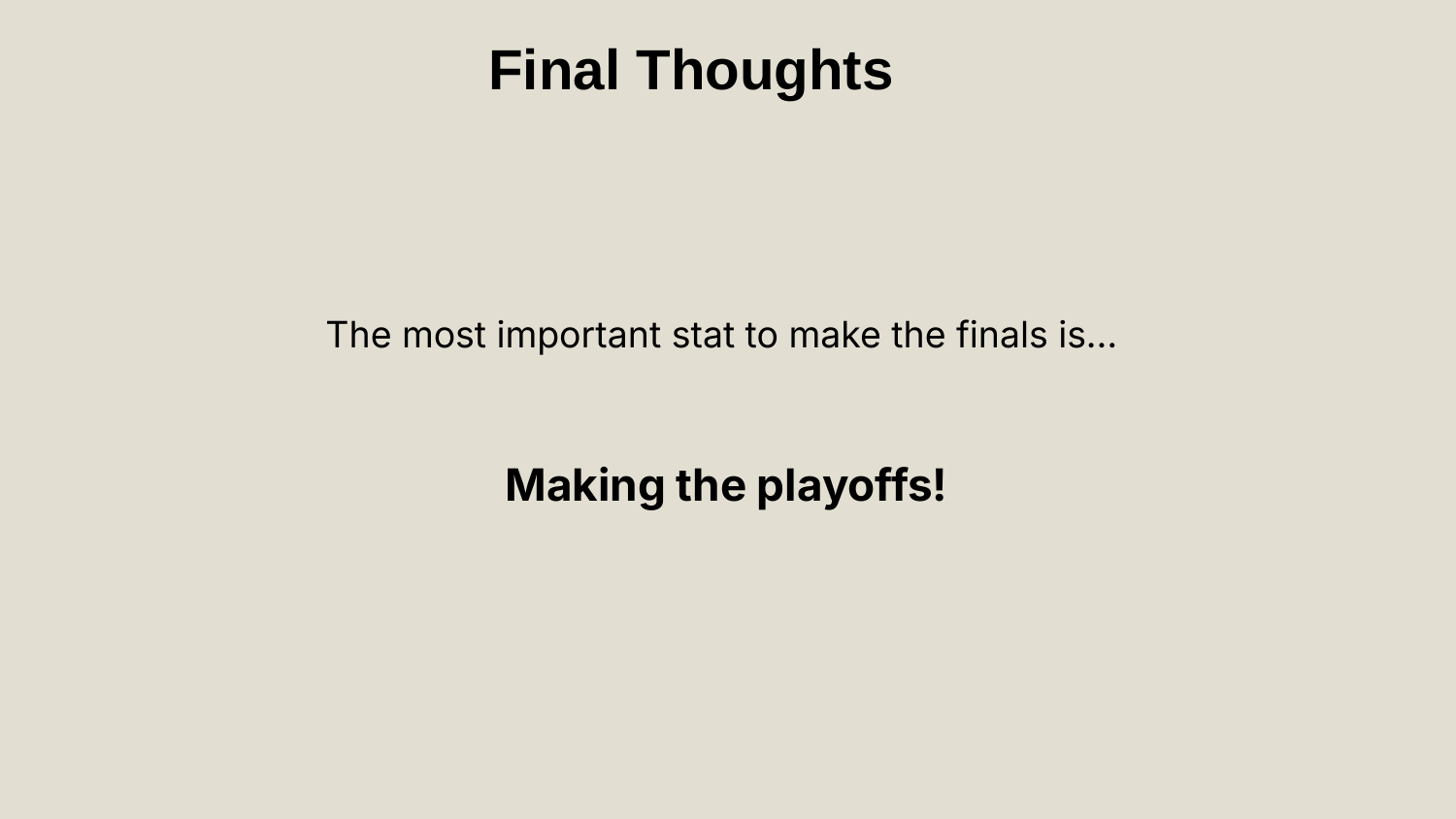

Final Thoughts

The most important stat to make the finals is…
Making the playoffs!